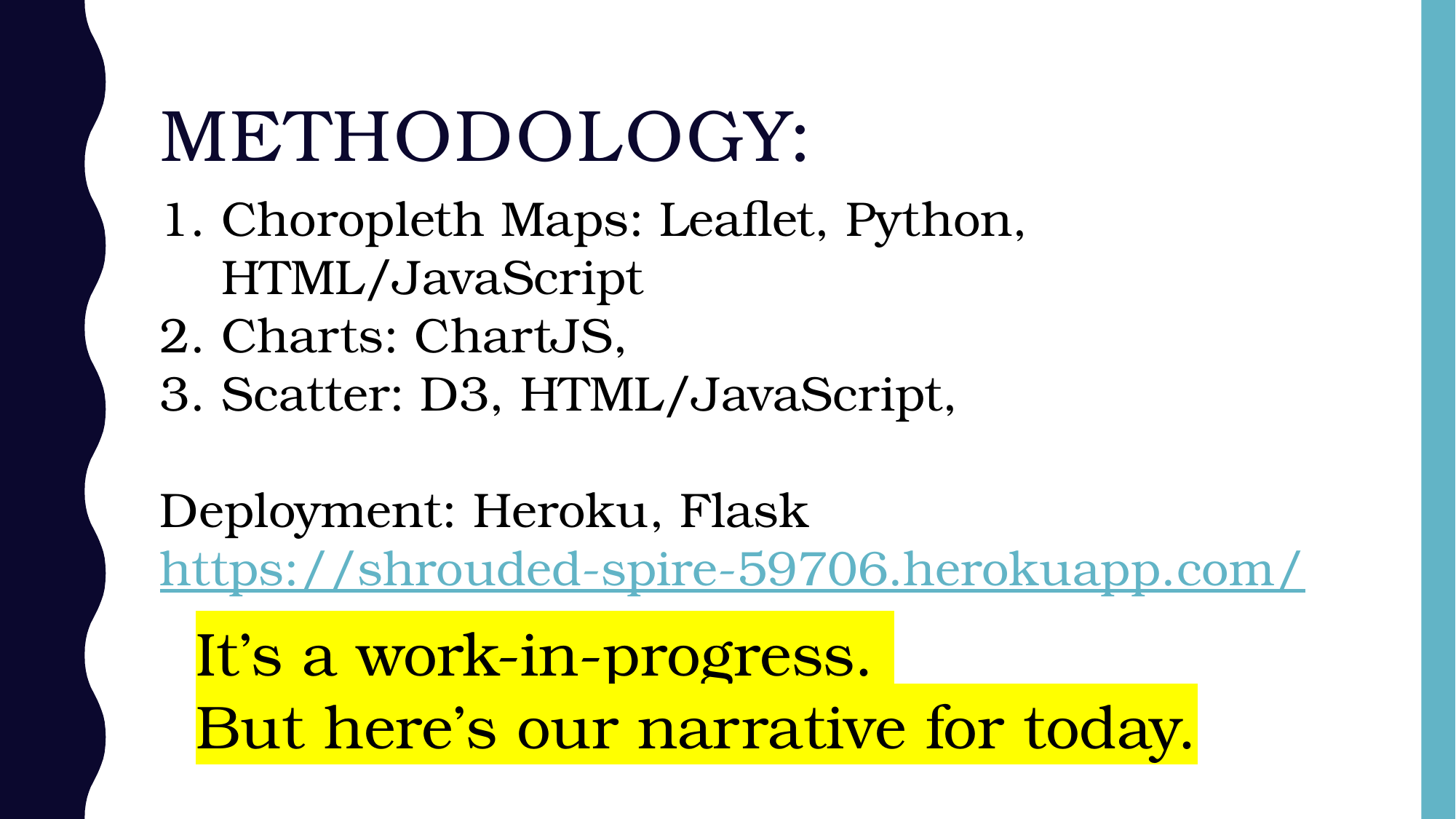

# Methodology:
Choropleth Maps: Leaflet, Python, HTML/JavaScript
Charts: ChartJS,
Scatter: D3, HTML/JavaScript,

Deployment: Heroku, Flask
https://shrouded-spire-59706.herokuapp.com/

It’s a work-in-progress.
But here’s our narrative for today.